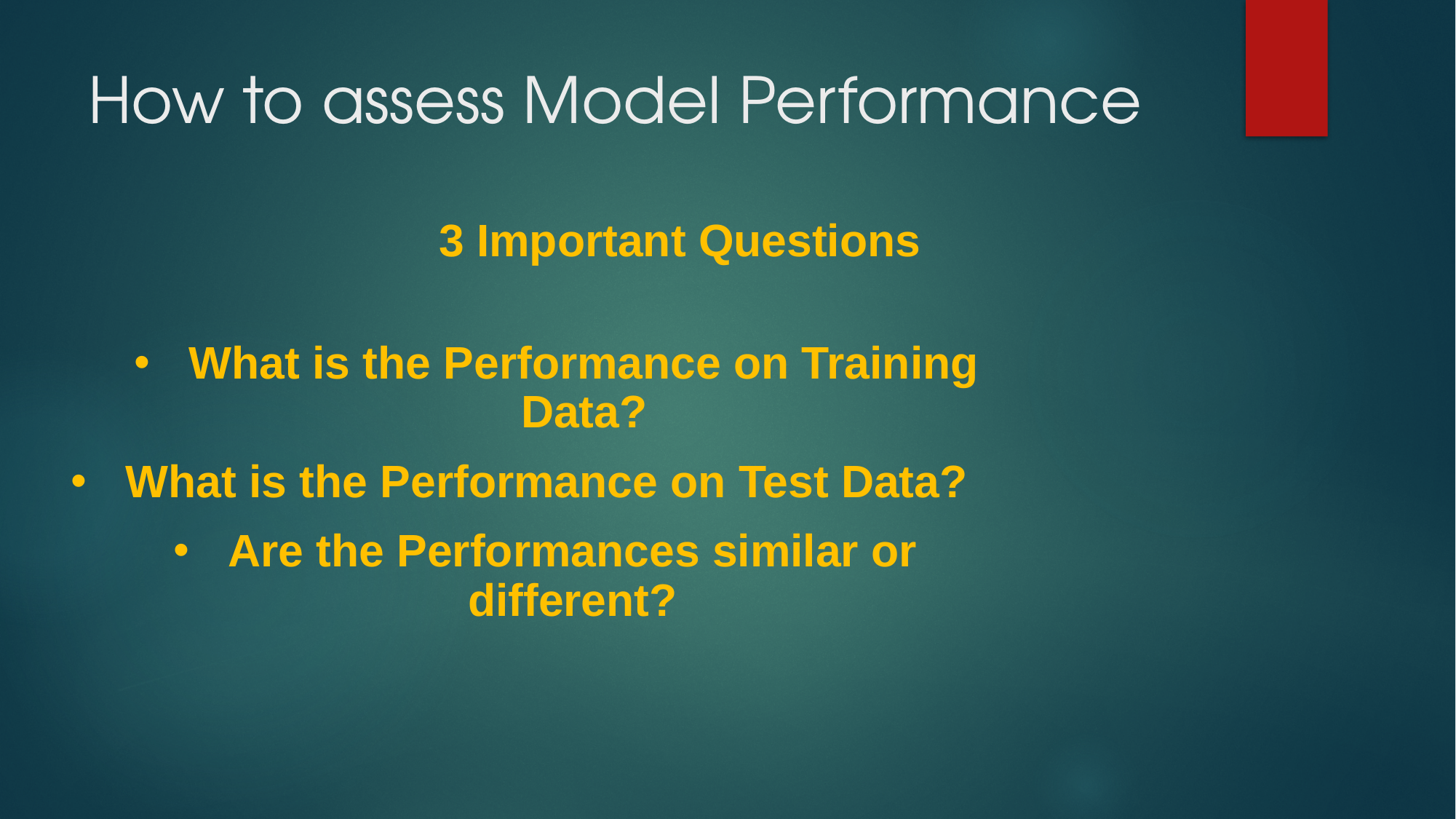

# How to assess Model Performance
3 Important Questions
What is the Performance on Training Data?
What is the Performance on Test Data?
Are the Performances similar or different?